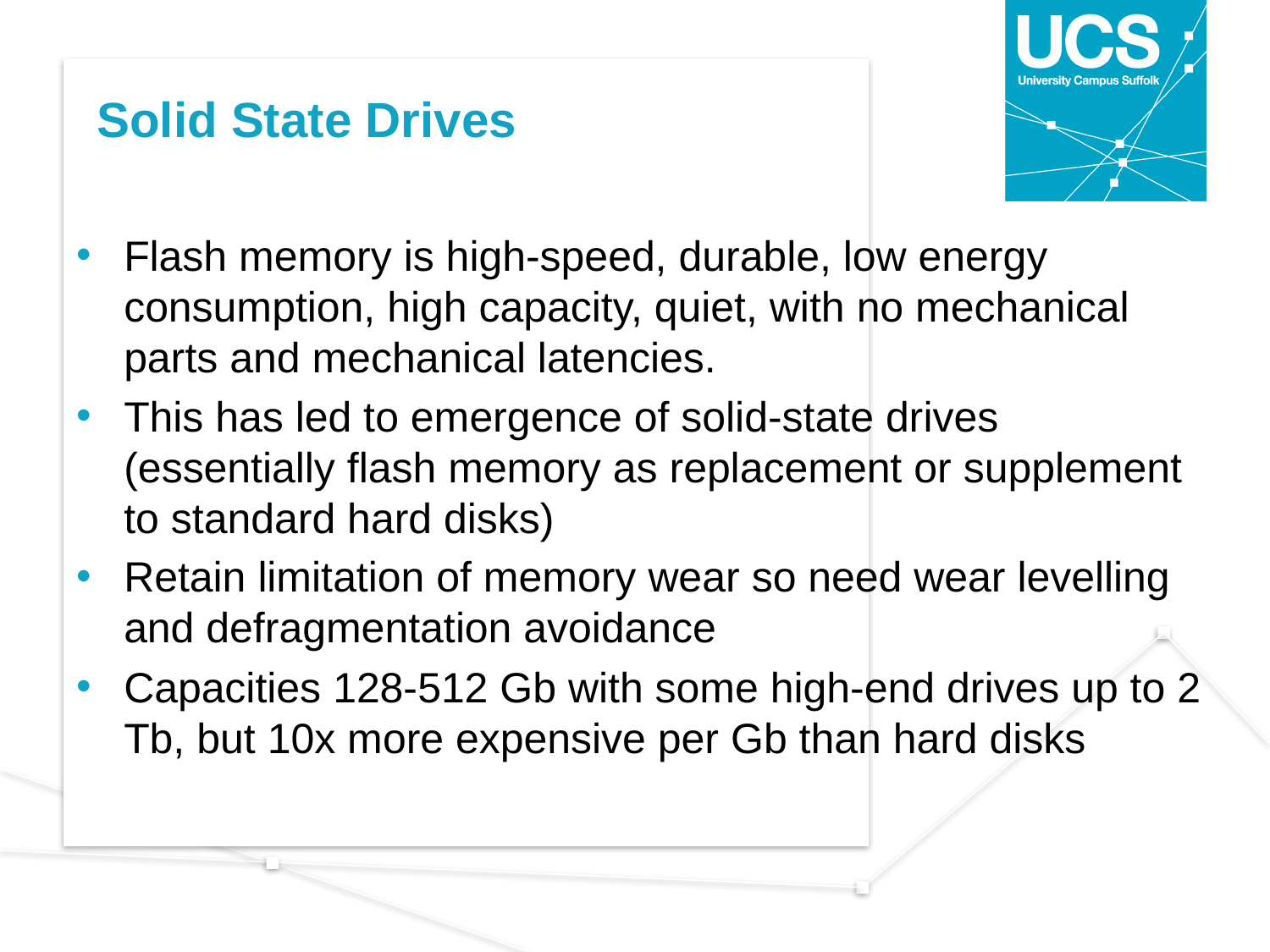

# Solid State Drives
Flash memory is high-speed, durable, low energy consumption, high capacity, quiet, with no mechanical parts and mechanical latencies.
This has led to emergence of solid-state drives (essentially flash memory as replacement or supplement to standard hard disks)
Retain limitation of memory wear so need wear levelling and defragmentation avoidance
Capacities 128-512 Gb with some high-end drives up to 2 Tb, but 10x more expensive per Gb than hard disks